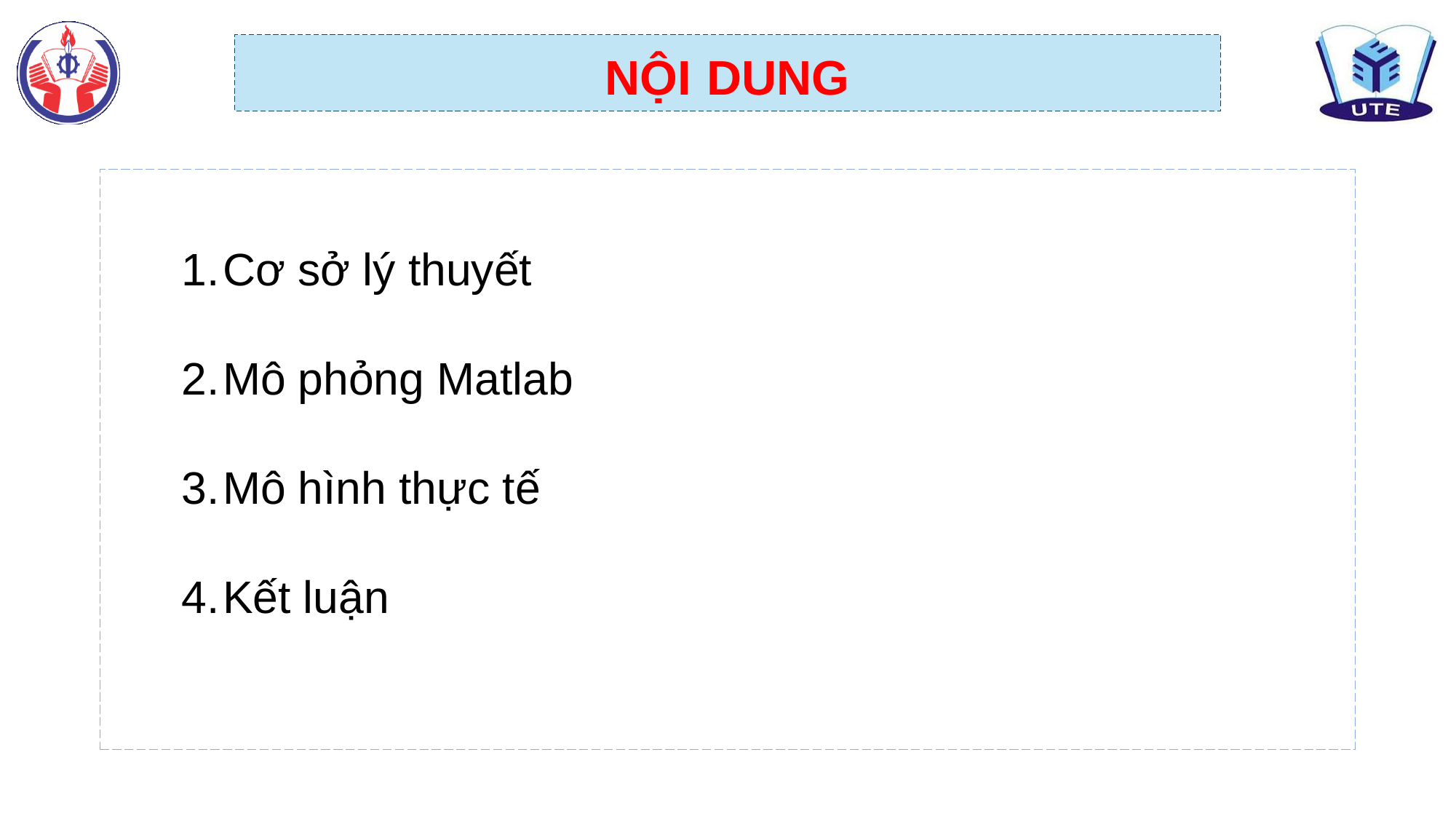

NỘI DUNG

Cơ sở lý thuyết
Mô phỏng Matlab
Mô hình thực tế
Kết luận
2